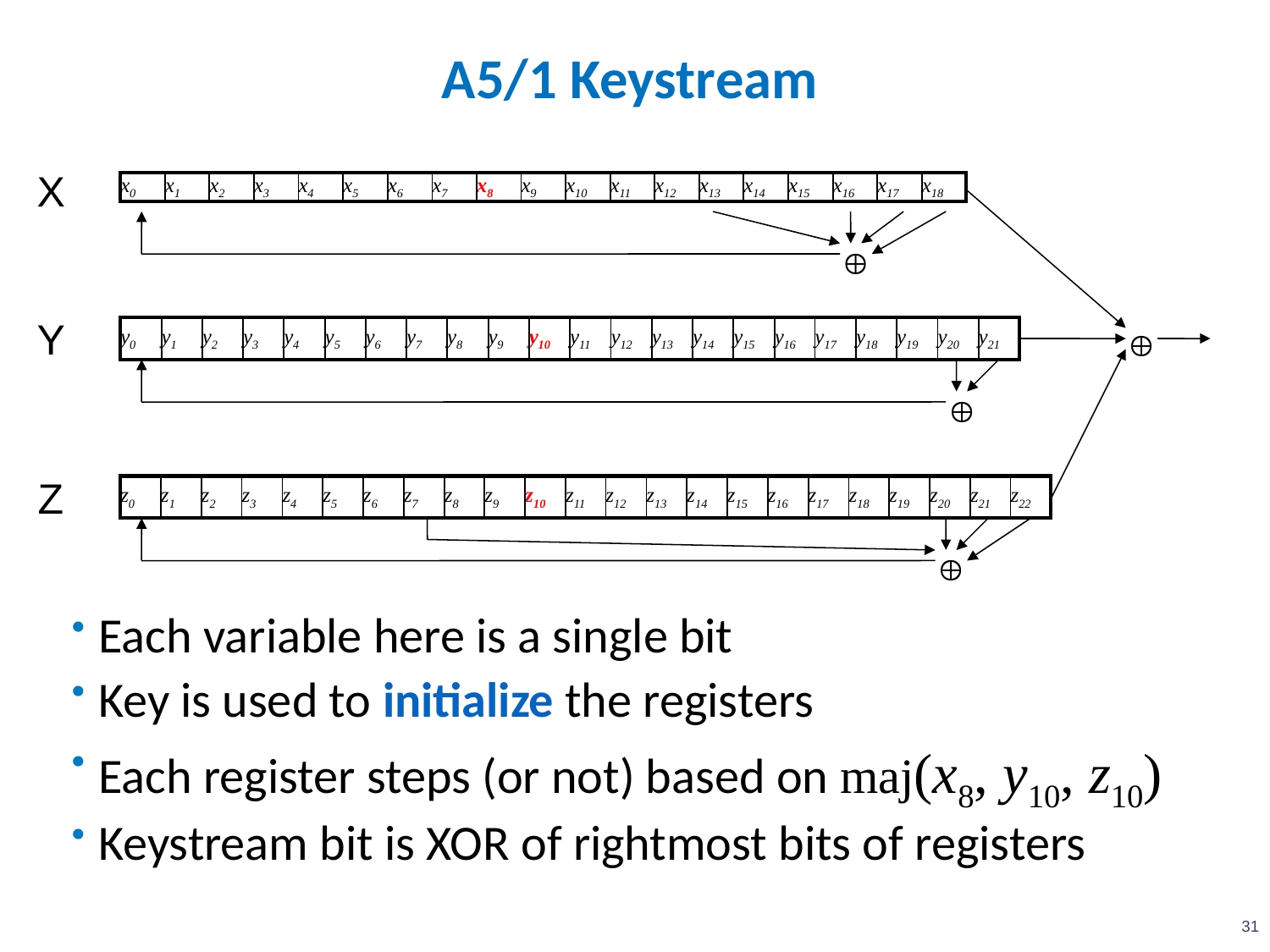

# A5/1 Keystream
X
| x0 | x1 | x2 | x3 | x4 | x5 | x6 | x7 | x8 | x9 | x10 | x11 | x12 | x13 | x14 | x15 | x16 | x17 | x18 |
| --- | --- | --- | --- | --- | --- | --- | --- | --- | --- | --- | --- | --- | --- | --- | --- | --- | --- | --- |

⊕

Y
⊕
| y0 | y1 | y2 | y3 | y4 | y5 | y6 | y7 | y8 | y9 | y10 | y11 | y12 | y13 | y14 | y15 | y16 | y17 | y18 | y19 | y20 | y21 |
| --- | --- | --- | --- | --- | --- | --- | --- | --- | --- | --- | --- | --- | --- | --- | --- | --- | --- | --- | --- | --- | --- |

⊕

Z
| z0 | z1 | z2 | z3 | z4 | z5 | z6 | z7 | z8 | z9 | z10 | z11 | z12 | z13 | z14 | z15 | z16 | z17 | z18 | z19 | z20 | z21 | z22 |
| --- | --- | --- | --- | --- | --- | --- | --- | --- | --- | --- | --- | --- | --- | --- | --- | --- | --- | --- | --- | --- | --- | --- |

⊕

Each variable here is a single bit
Key is used to initialize the registers
Each register steps (or not) based on maj(x8, y10, z10)
Keystream bit is XOR of rightmost bits of registers
31